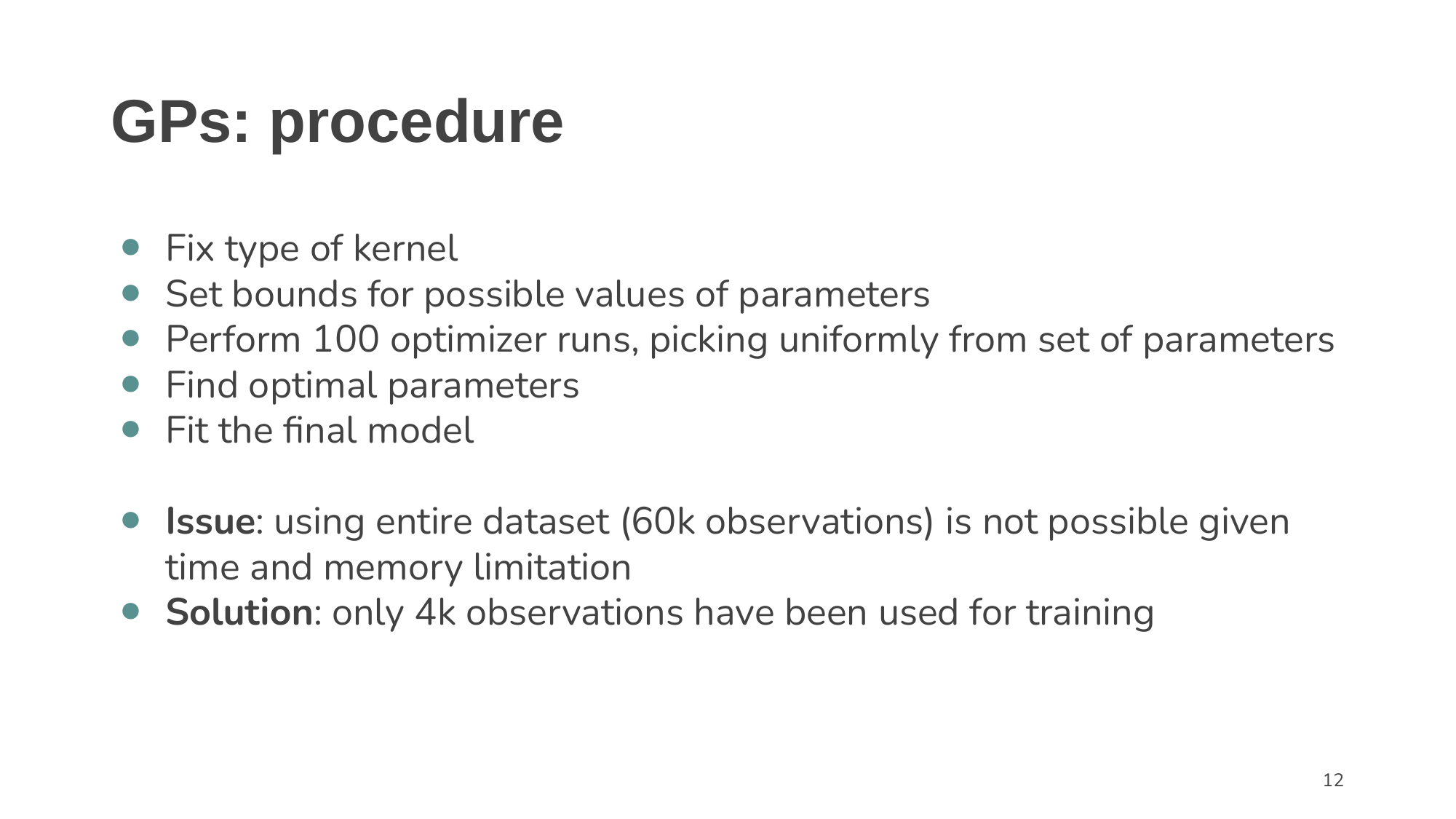

# GPs: procedure
Fix type of kernel
Set bounds for possible values of parameters
Perform 100 optimizer runs, picking uniformly from set of parameters
Find optimal parameters
Fit the final model
Issue: using entire dataset (60k observations) is not possible given time and memory limitation
Solution: only 4k observations have been used for training
12